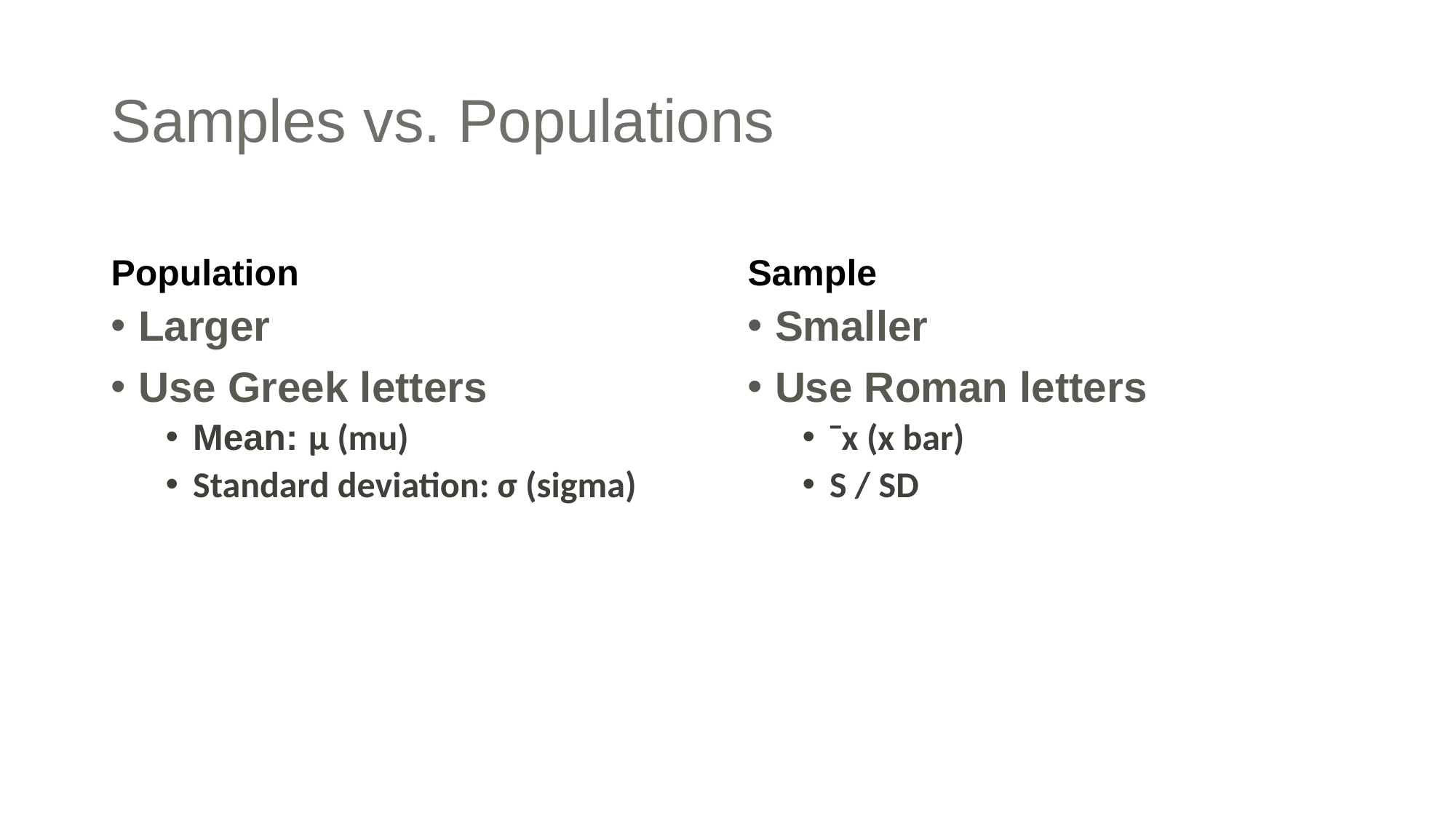

# Samples vs. Populations
Population
Sample
Larger
Use Greek letters
Mean: μ (mu)
Standard deviation: σ (sigma)
Smaller
Use Roman letters
ˉx (x bar)
S / SD